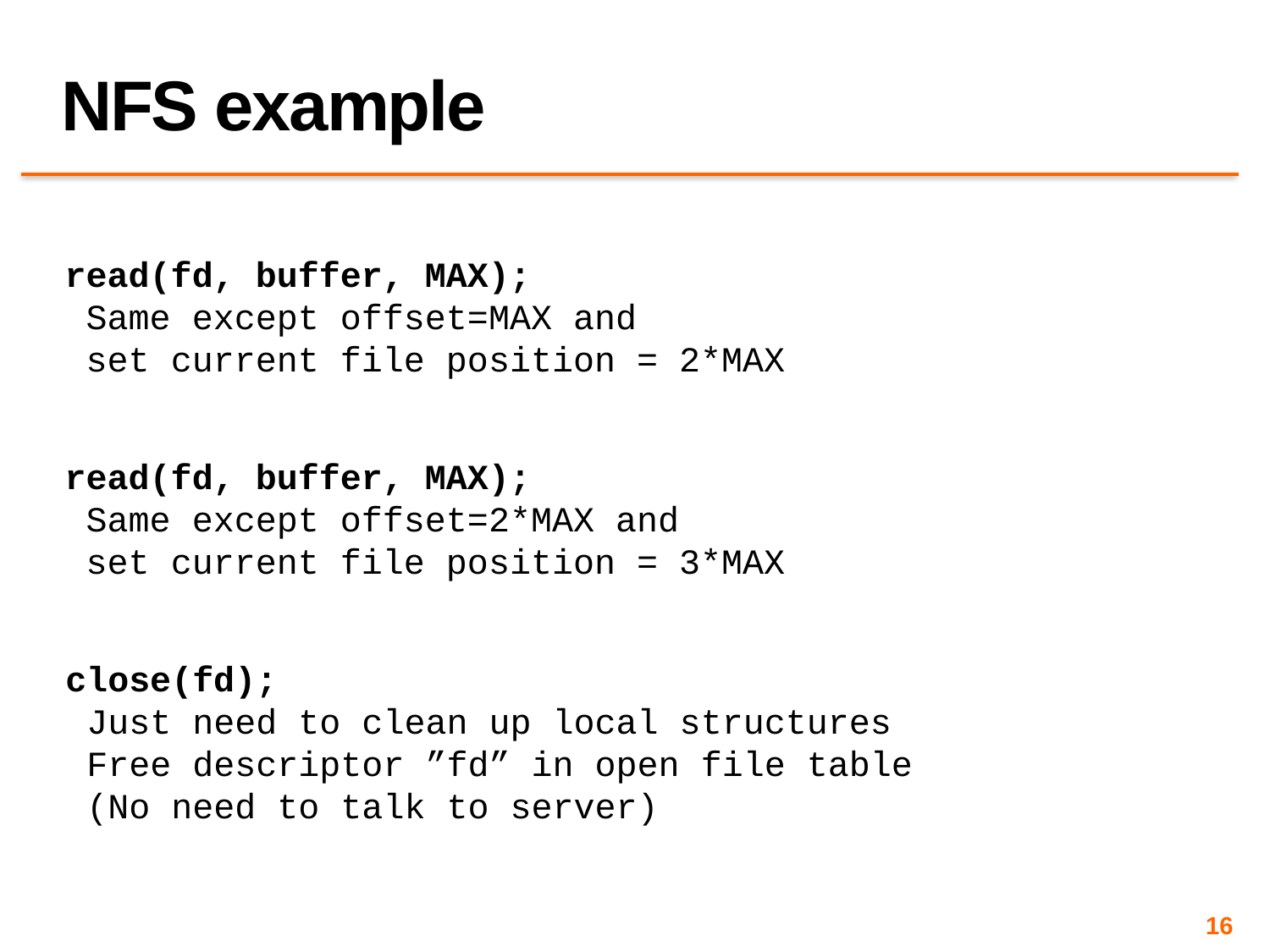

# NFS example
read(fd, buffer, MAX);
 Same except offset=MAX and
 set current file position = 2*MAX
read(fd, buffer, MAX);
 Same except offset=2*MAX and
 set current file position = 3*MAX
close(fd);
 Just need to clean up local structures
 Free descriptor ”fd” in open file table
 (No need to talk to server)

16